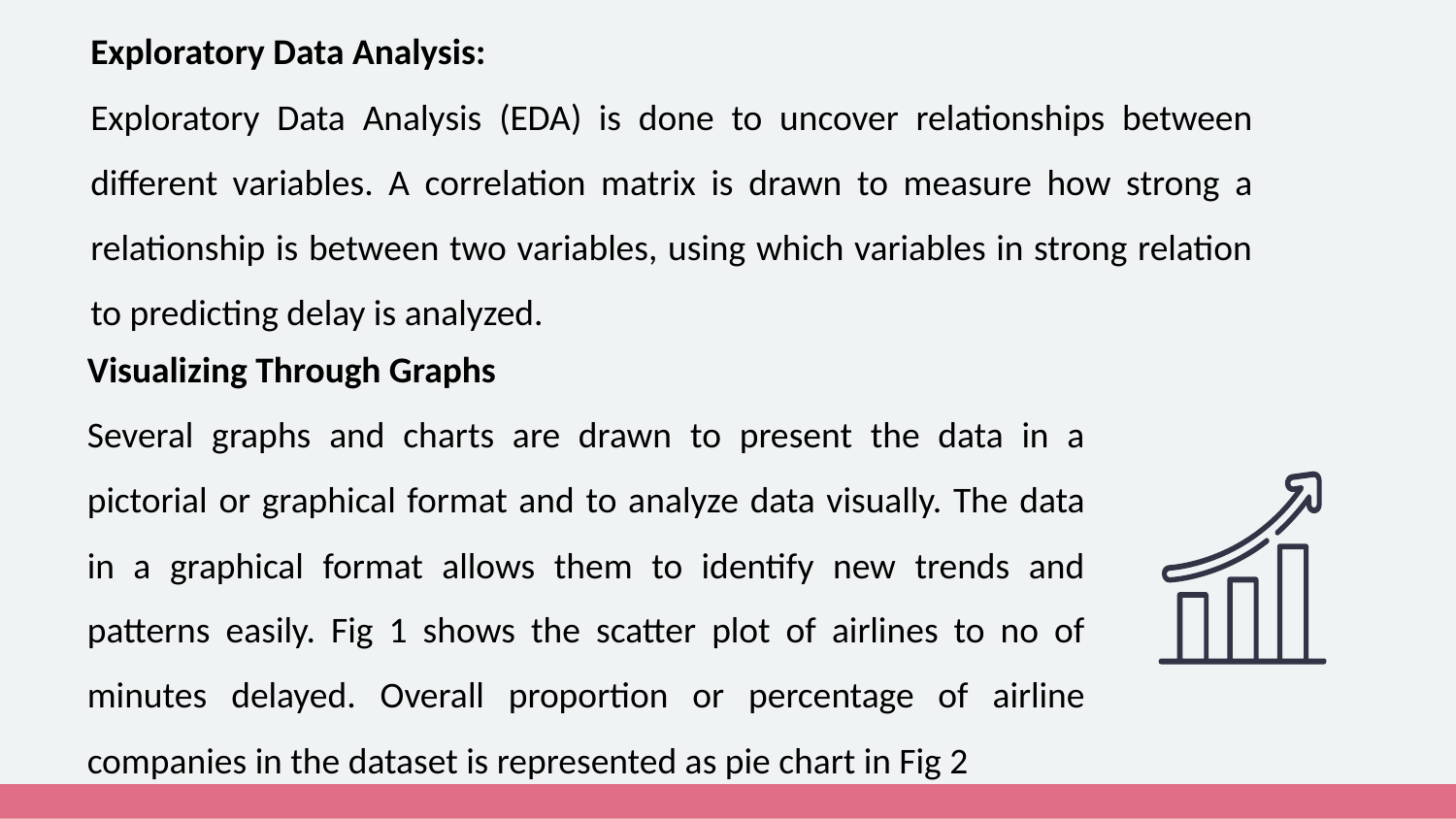

Exploratory Data Analysis:
Exploratory Data Analysis (EDA) is done to uncover relationships between different variables. A correlation matrix is drawn to measure how strong a relationship is between two variables, using which variables in strong relation to predicting delay is analyzed.
Visualizing Through Graphs
Several graphs and charts are drawn to present the data in a pictorial or graphical format and to analyze data visually. The data in a graphical format allows them to identify new trends and patterns easily. Fig 1 shows the scatter plot of airlines to no of minutes delayed. Overall proportion or percentage of airline companies in the dataset is represented as pie chart in Fig 2